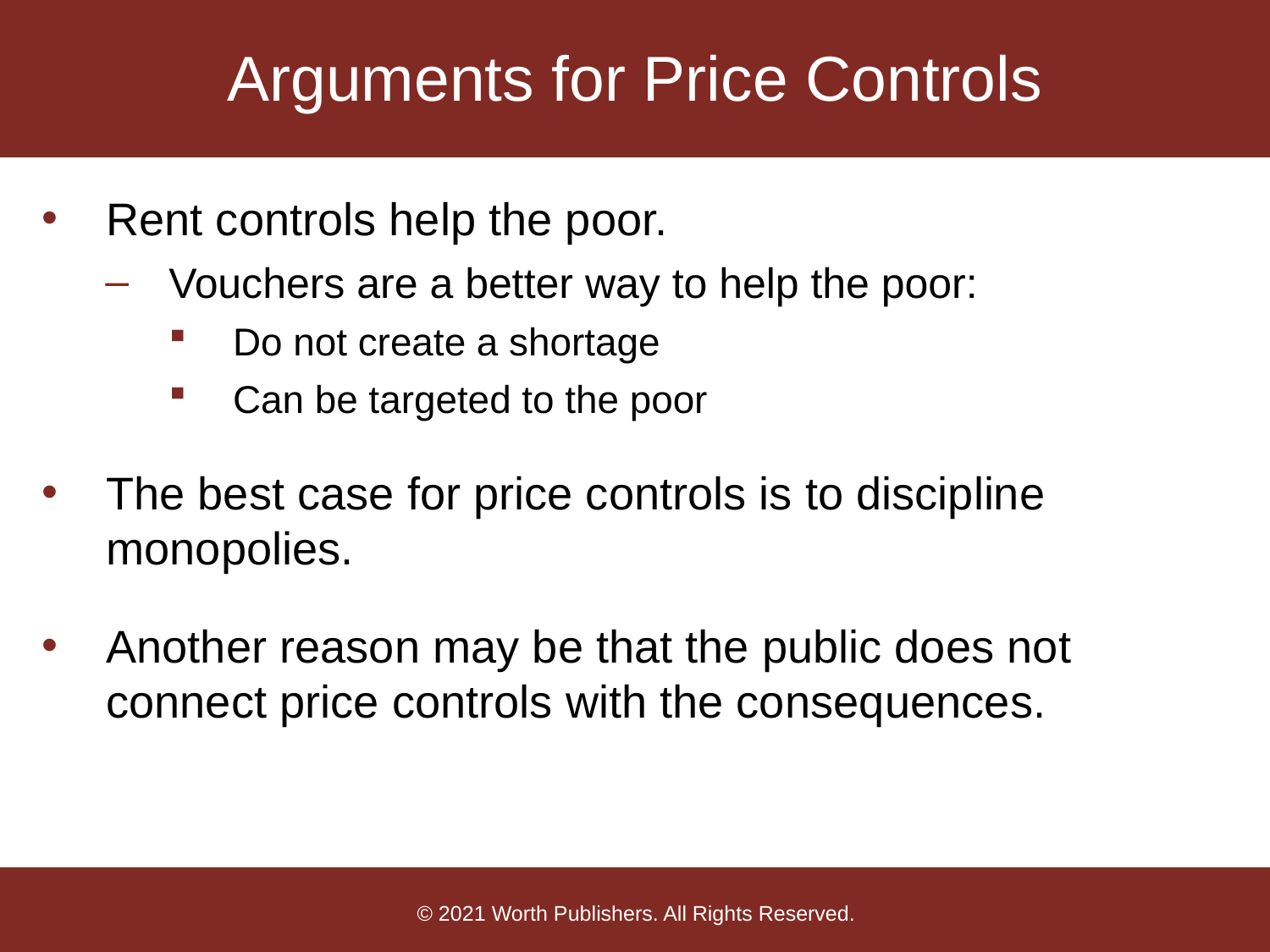

# Arguments for Price Controls
Rent controls help the poor.
Vouchers are a better way to help the poor:
Do not create a shortage
Can be targeted to the poor
The best case for price controls is to discipline monopolies.
Another reason may be that the public does not connect price controls with the consequences.